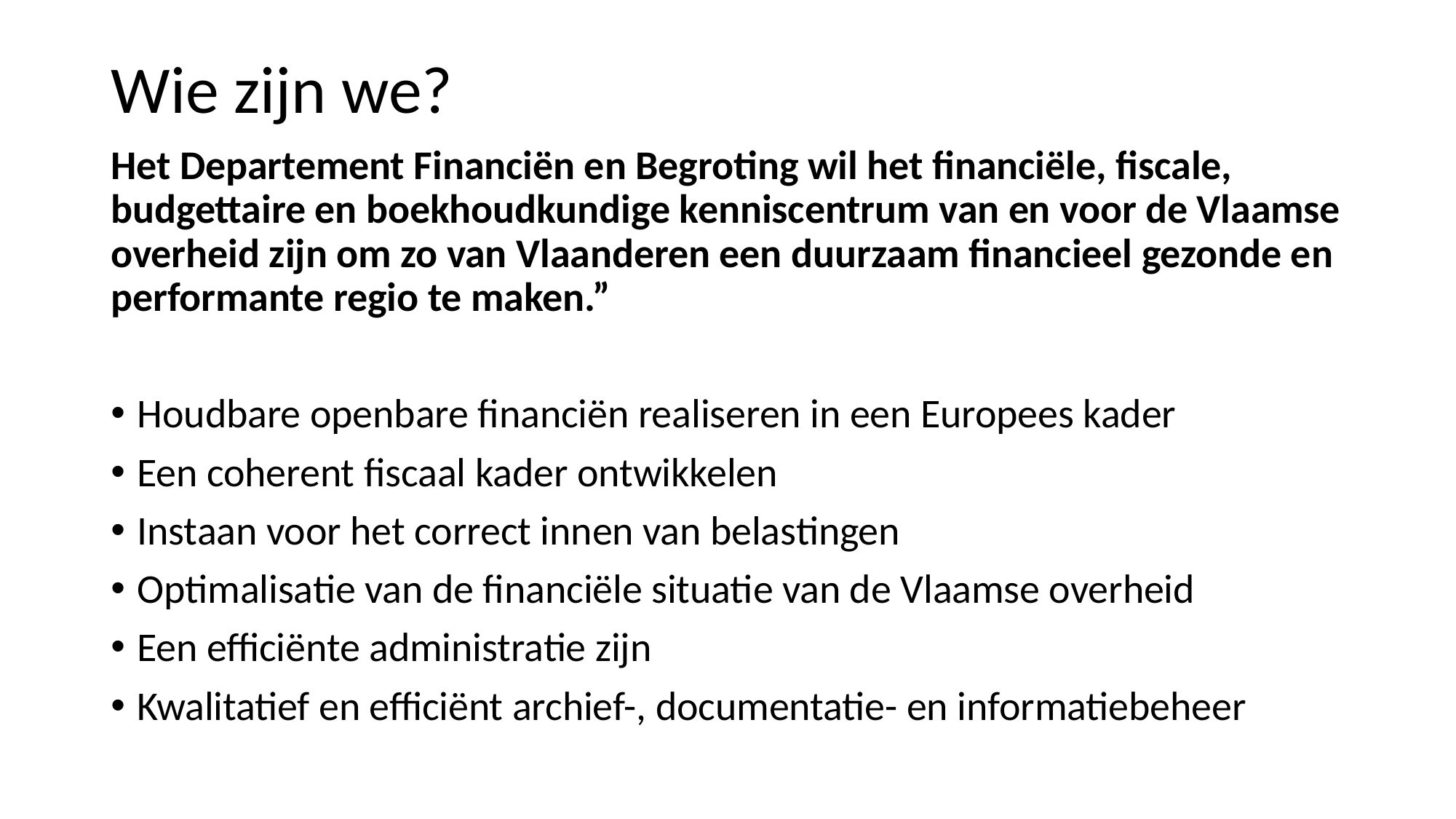

# Wie zijn we?
Het Departement Financiën en Begroting wil het financiële, fiscale, budgettaire en boekhoudkundige kenniscentrum van en voor de Vlaamse overheid zijn om zo van Vlaanderen een duurzaam financieel gezonde en performante regio te maken.”

Houdbare openbare financiën realiseren in een Europees kader
Een coherent fiscaal kader ontwikkelen
Instaan voor het correct innen van belastingen
Optimalisatie van de financiële situatie van de Vlaamse overheid
Een efficiënte administratie zijn
Kwalitatief en efficiënt archief-, documentatie- en informatiebeheer